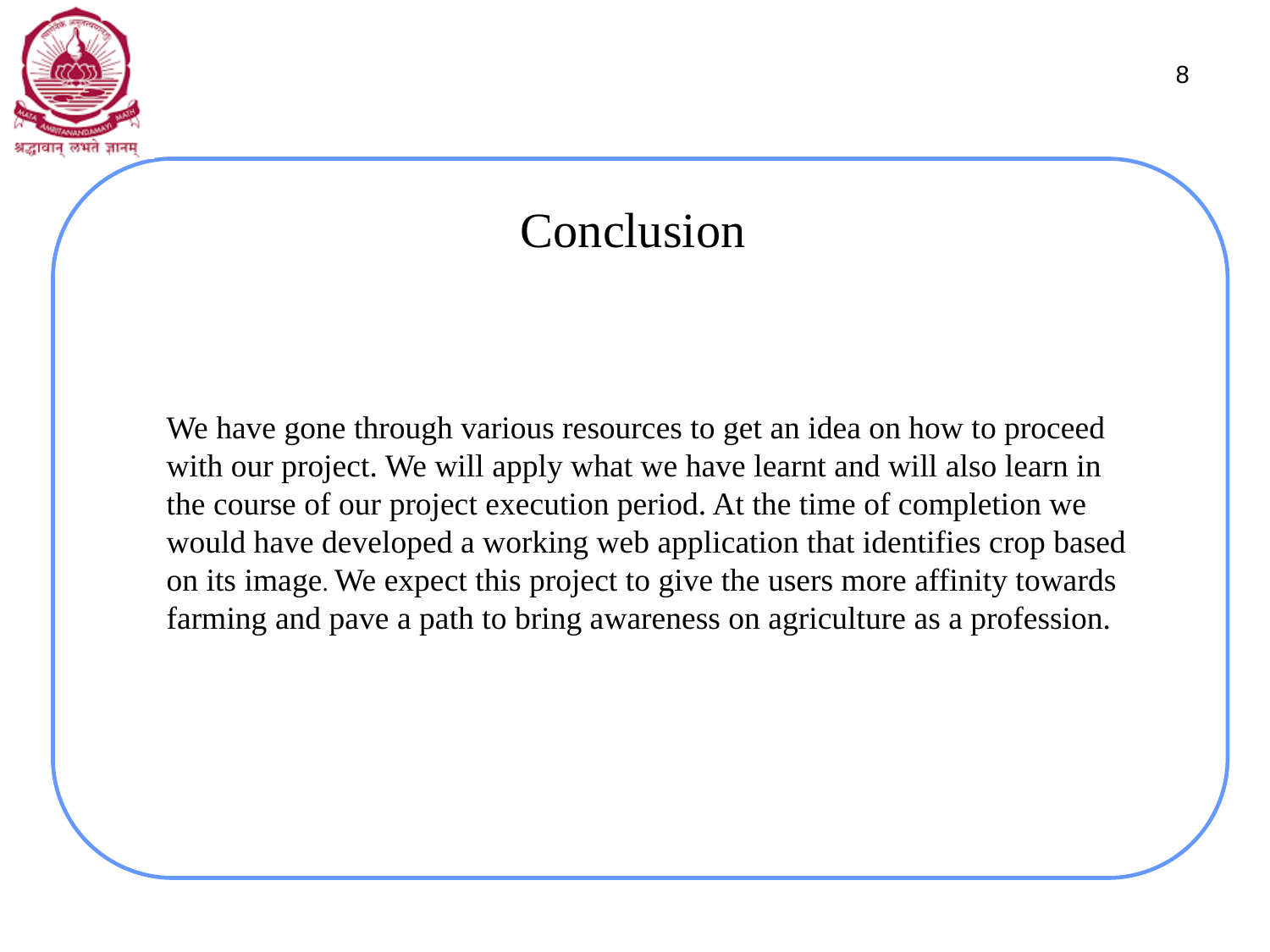

8
# Conclusion
We have gone through various resources to get an idea on how to proceed with our project. We will apply what we have learnt and will also learn in the course of our project execution period. At the time of completion we would have developed a working web application that identifies crop based on its image. We expect this project to give the users more affinity towards farming and pave a path to bring awareness on agriculture as a profession.